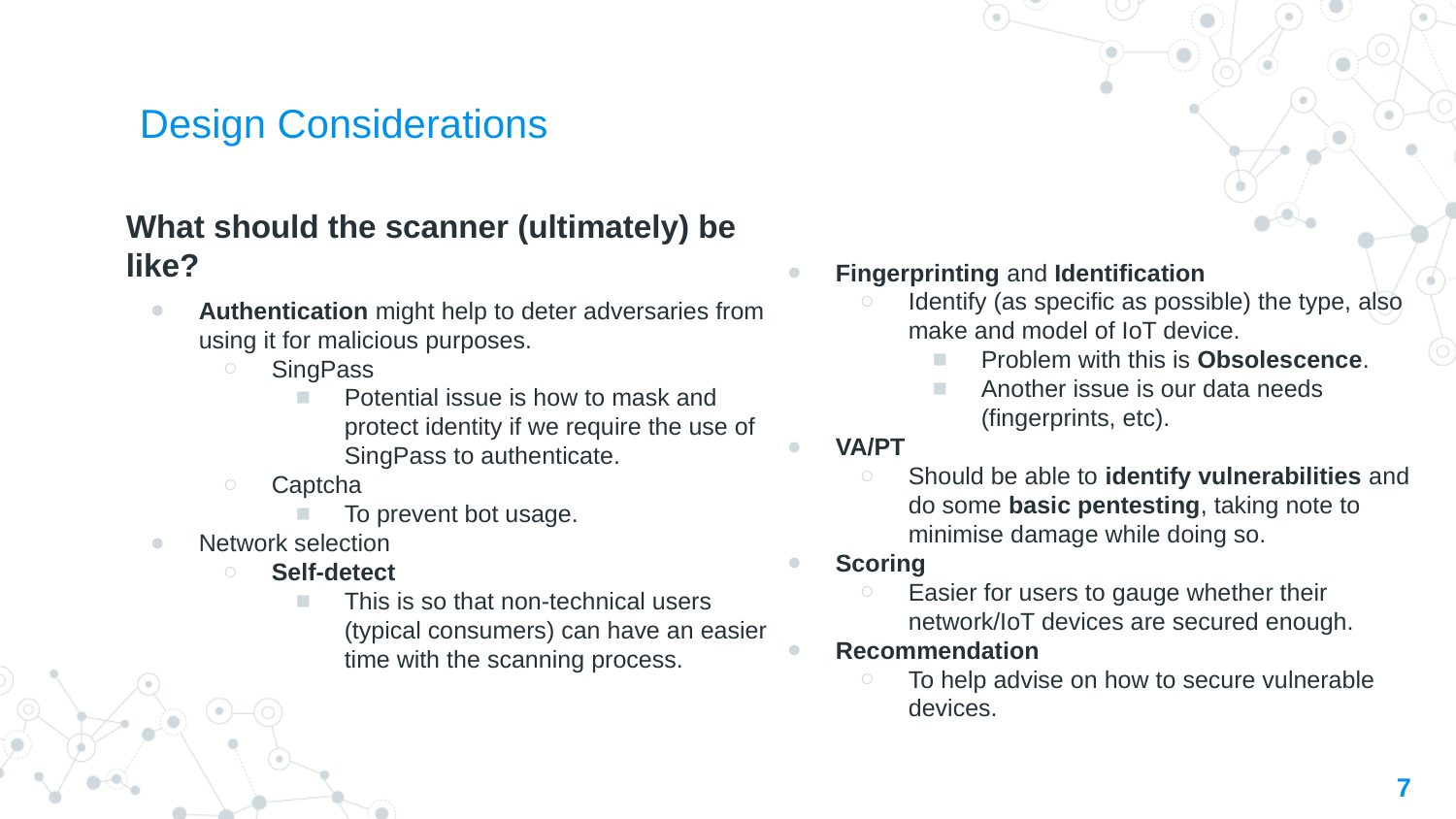

# Design Considerations
What should the scanner (ultimately) be like?
Authentication might help to deter adversaries from using it for malicious purposes.
SingPass
Potential issue is how to mask and protect identity if we require the use of SingPass to authenticate.
Captcha
To prevent bot usage.
Network selection
Self-detect
This is so that non-technical users (typical consumers) can have an easier time with the scanning process.
Fingerprinting and Identification
Identify (as specific as possible) the type, also make and model of IoT device.
Problem with this is Obsolescence.
Another issue is our data needs (fingerprints, etc).
VA/PT
Should be able to identify vulnerabilities and do some basic pentesting, taking note to minimise damage while doing so.
Scoring
Easier for users to gauge whether their network/IoT devices are secured enough.
Recommendation
To help advise on how to secure vulnerable devices.
7